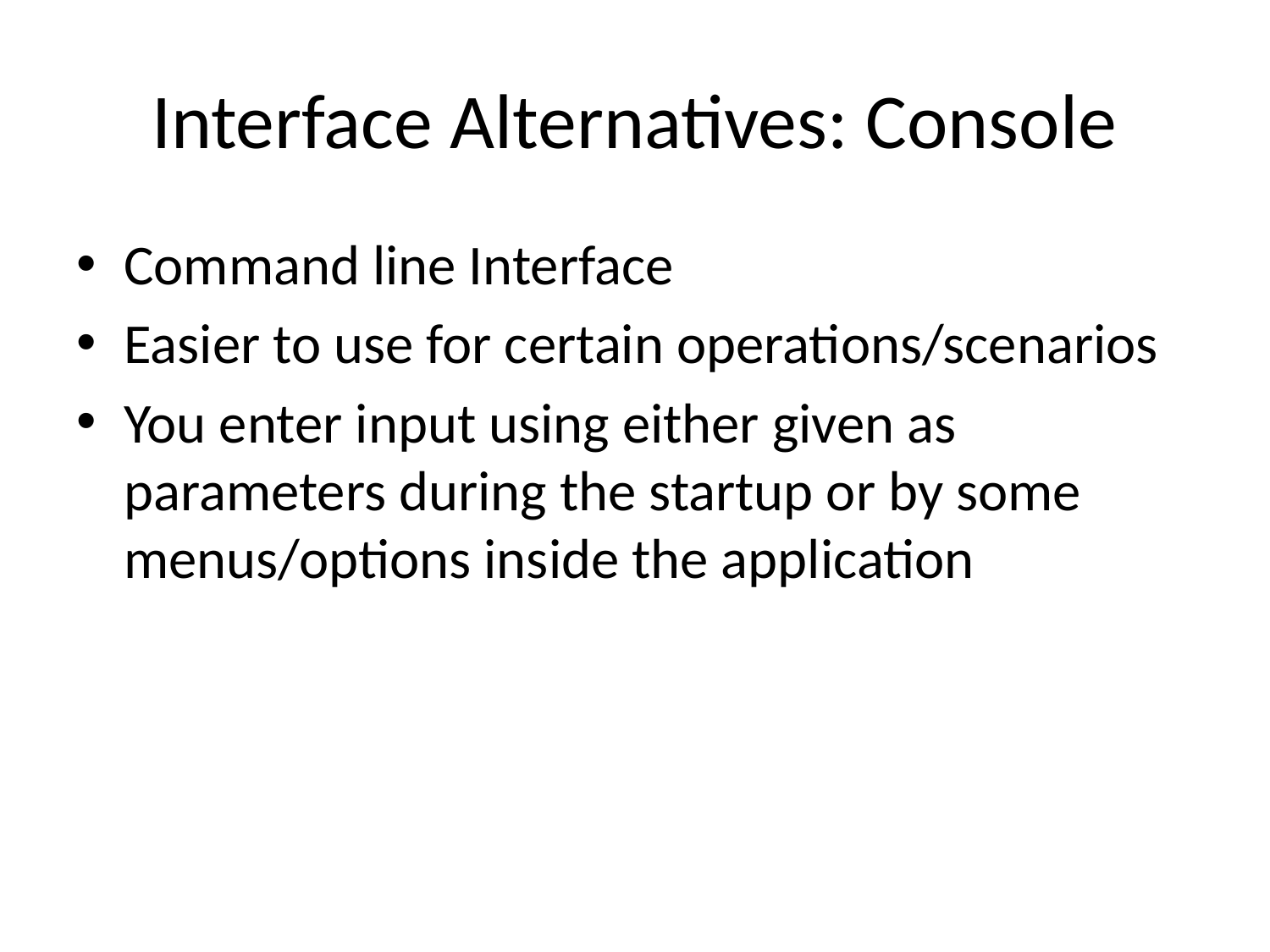

# Interface Alternatives: Console
Command line Interface
Easier to use for certain operations/scenarios
You enter input using either given as parameters during the startup or by some menus/options inside the application